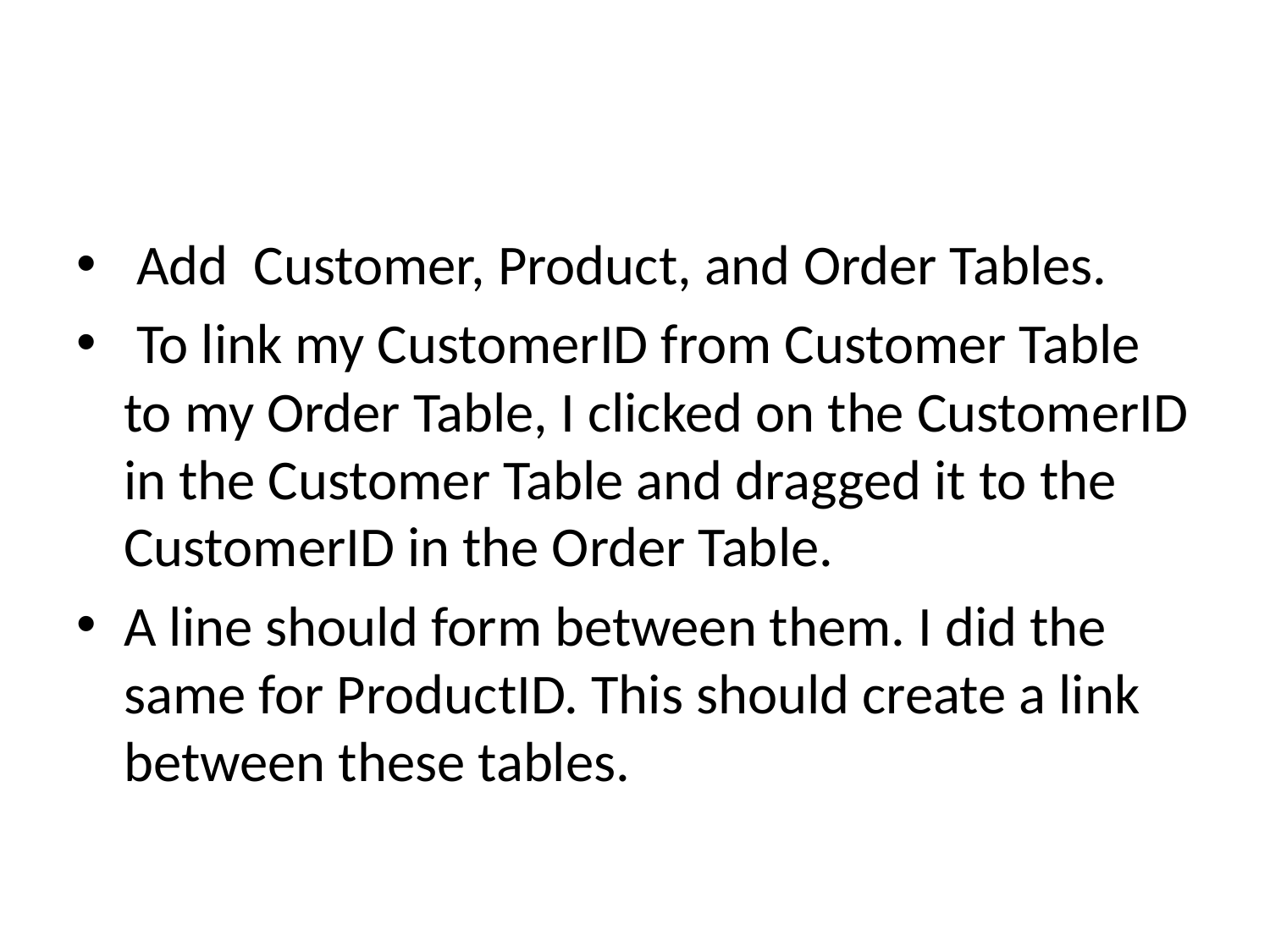

#
 Add  Customer, Product, and Order Tables.
 To link my CustomerID from Customer Table to my Order Table, I clicked on the CustomerID in the Customer Table and dragged it to the CustomerID in the Order Table.
A line should form between them. I did the same for ProductID. This should create a link between these tables.